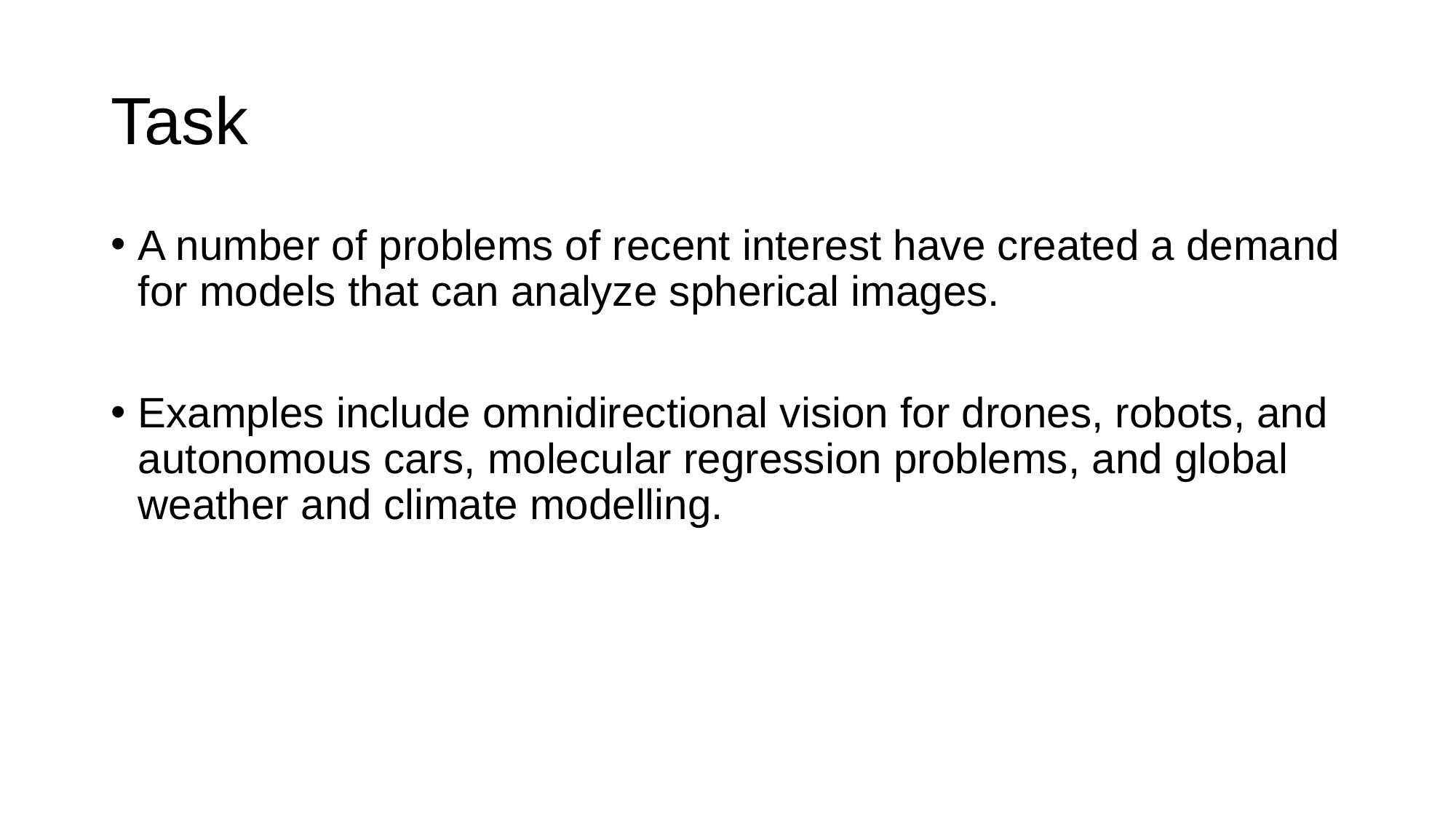

# Task
A number of problems of recent interest have created a demand for models that can analyze spherical images.

Examples include omnidirectional vision for drones, robots, and autonomous cars, molecular regression problems, and global weather and climate modelling.